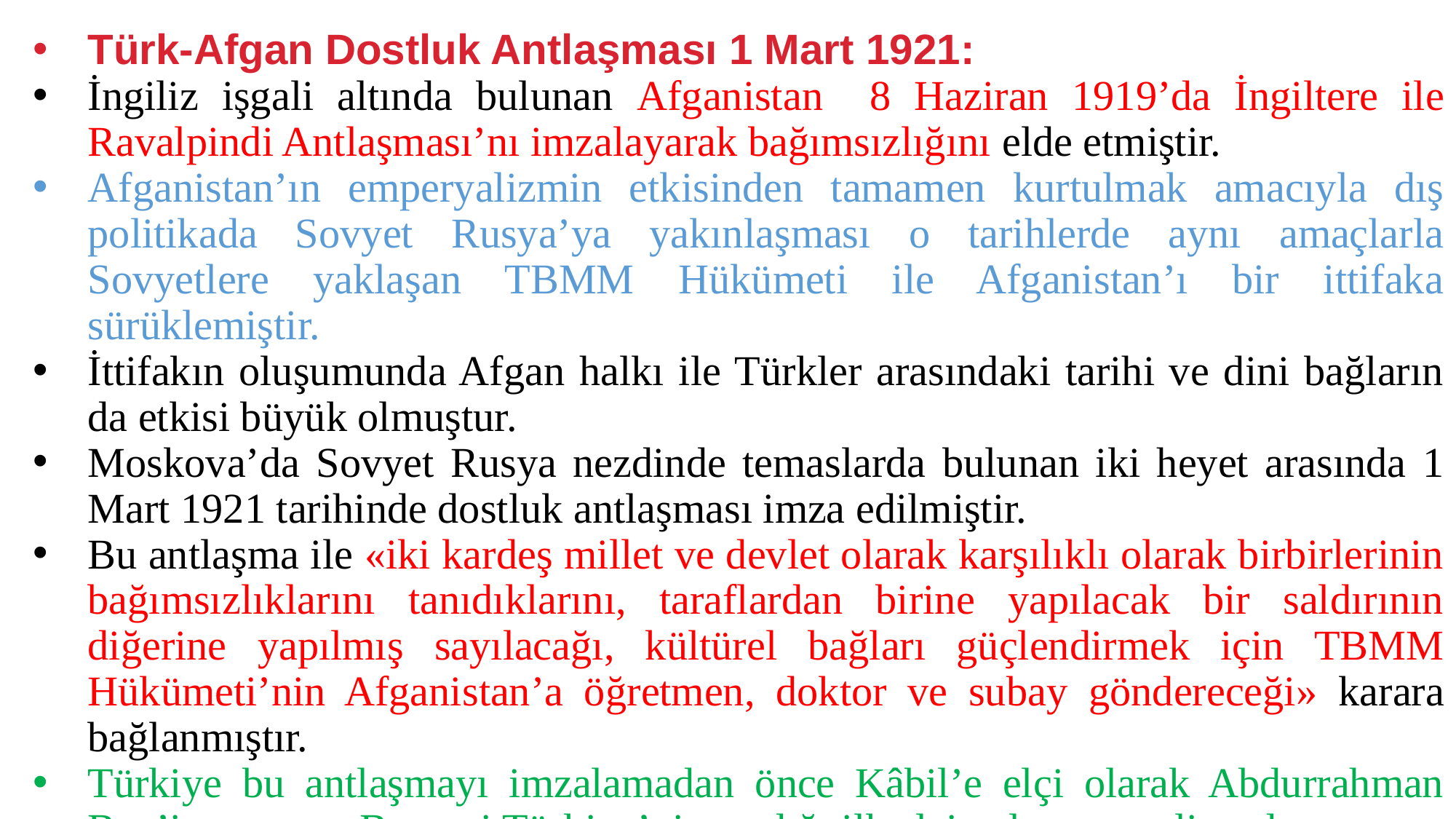

Türk-Afgan Dostluk Antlaşması 1 Mart 1921:
İngiliz işgali altında bulunan Afganistan  8 Haziran 1919’da İngiltere ile Ravalpindi Antlaşması’nı imzalayarak bağımsızlığını elde etmiştir.
Afganistan’ın emperyalizmin etkisinden tamamen kurtulmak amacıyla dış politikada Sovyet Rusya’ya yakınlaşması o tarihlerde aynı amaçlarla Sovyetlere yaklaşan TBMM Hükümeti ile Afganistan’ı bir ittifaka sürüklemiştir.
İttifakın oluşumunda Afgan halkı ile Türkler arasındaki tarihi ve dini bağların da etkisi büyük olmuştur.
Moskova’da Sovyet Rusya nezdinde temaslarda bulunan iki heyet arasında 1 Mart 1921 tarihinde dostluk antlaşması imza edilmiştir.
Bu antlaşma ile «iki kardeş millet ve devlet olarak karşılıklı olarak birbirlerinin bağımsızlıklarını tanıdıklarını, taraflardan birine yapılacak bir saldırının diğerine yapılmış sayılacağı, kültürel bağları güçlendirmek için TBMM Hükümeti’nin Afganistan’a öğretmen, doktor ve subay göndereceği» karara bağlanmıştır.
Türkiye bu antlaşmayı imzalamadan önce Kâbil’e elçi olarak Abdurrahman Bey’i atamıştır. Bu yeni Türkiye’nin atadığı ilk elçi anlamına geliyordu.